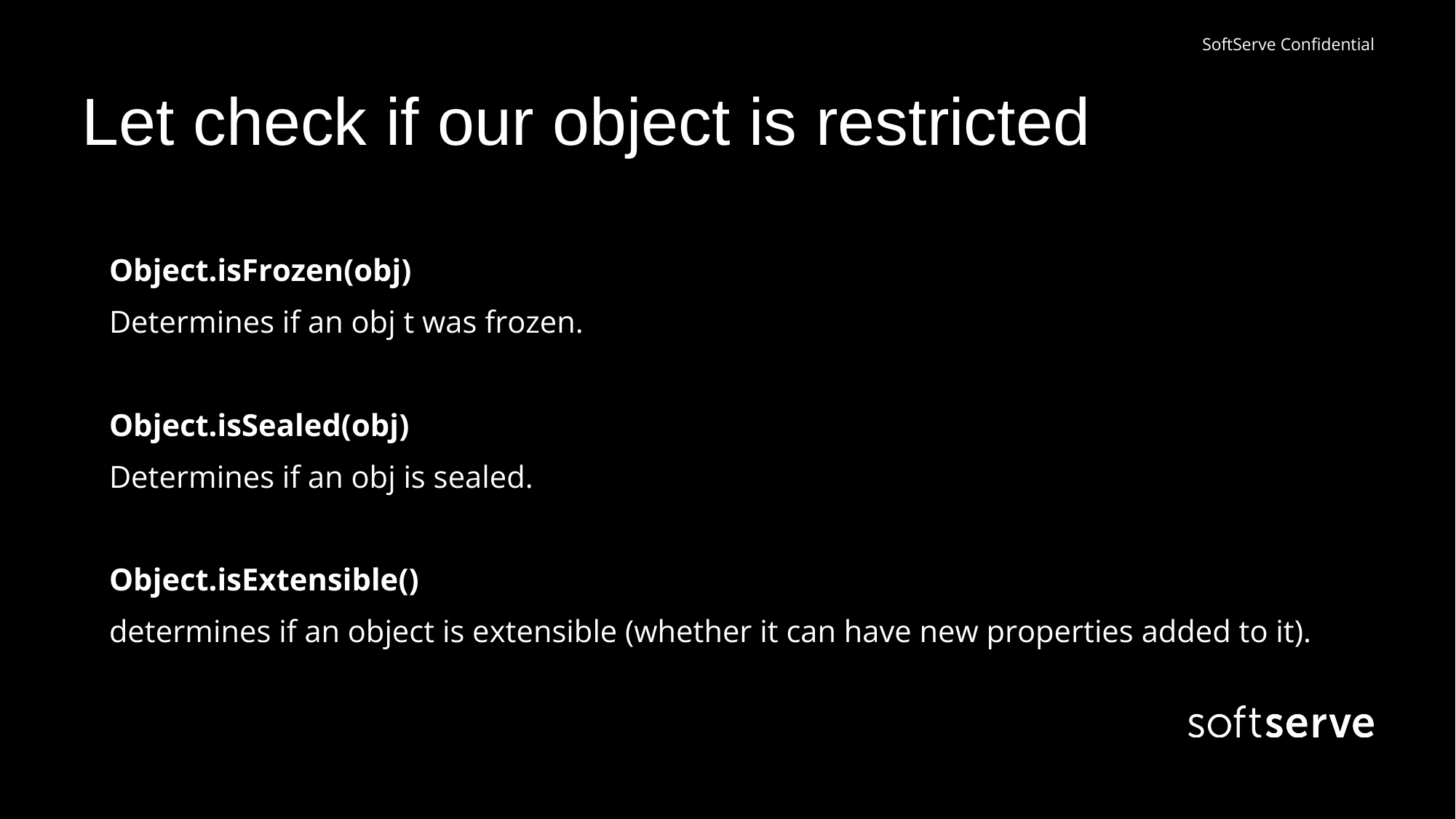

# Let check if our object is restricted
Object.isFrozen(obj)
Determines if an obj t was frozen.

Object.isSealed(obj)
Determines if an obj is sealed.

Object.isExtensible()
determines if an object is extensible (whether it can have new properties added to it).